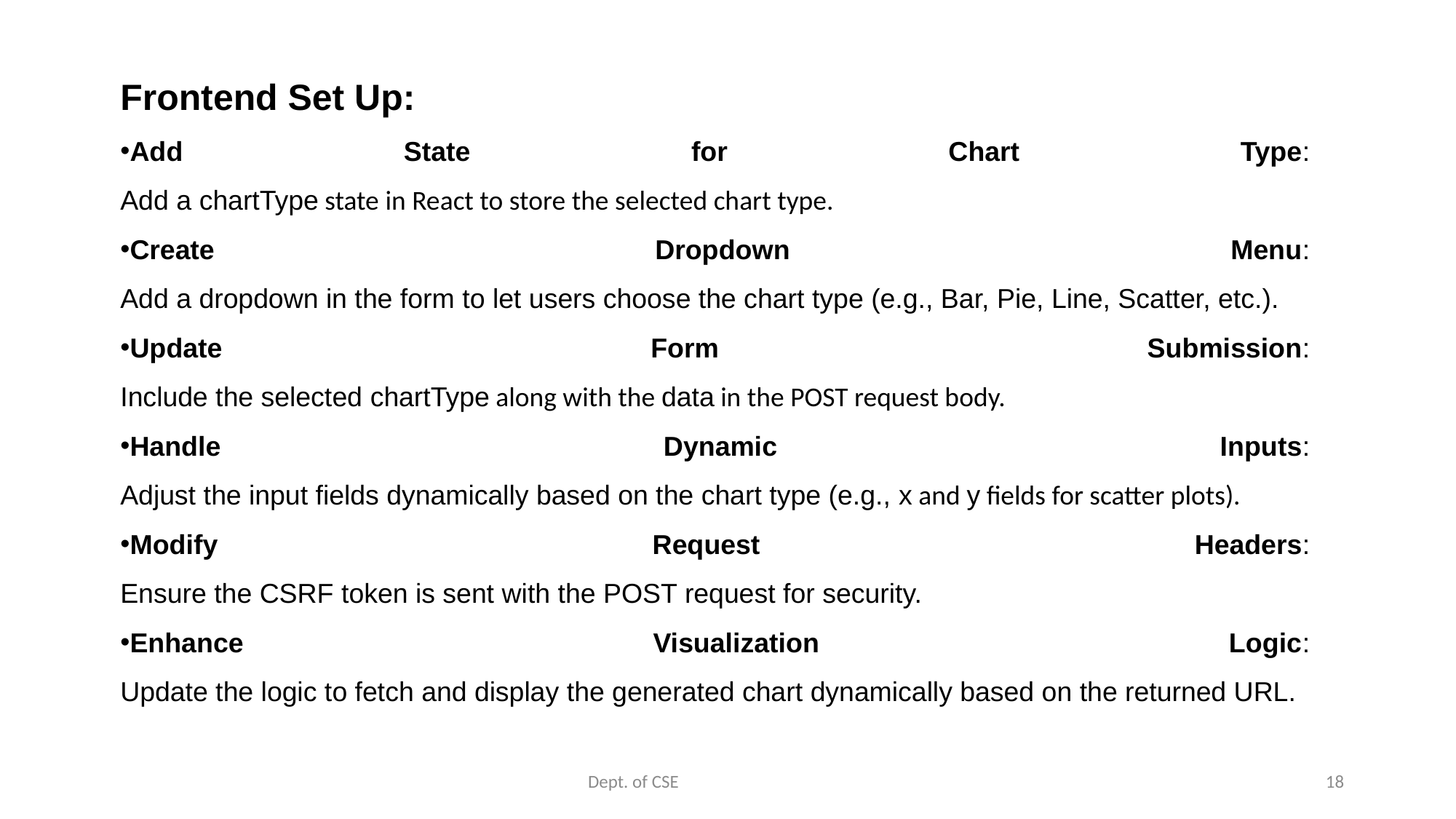

#
Frontend Set Up:
Add State for Chart Type:
Add a chartType state in React to store the selected chart type.
Create Dropdown Menu:
Add a dropdown in the form to let users choose the chart type (e.g., Bar, Pie, Line, Scatter, etc.).
Update Form Submission:
Include the selected chartType along with the data in the POST request body.
Handle Dynamic Inputs:
Adjust the input fields dynamically based on the chart type (e.g., x and y fields for scatter plots).
Modify Request Headers:
Ensure the CSRF token is sent with the POST request for security.
Enhance Visualization Logic:
Update the logic to fetch and display the generated chart dynamically based on the returned URL.
Dept. of CSE
18